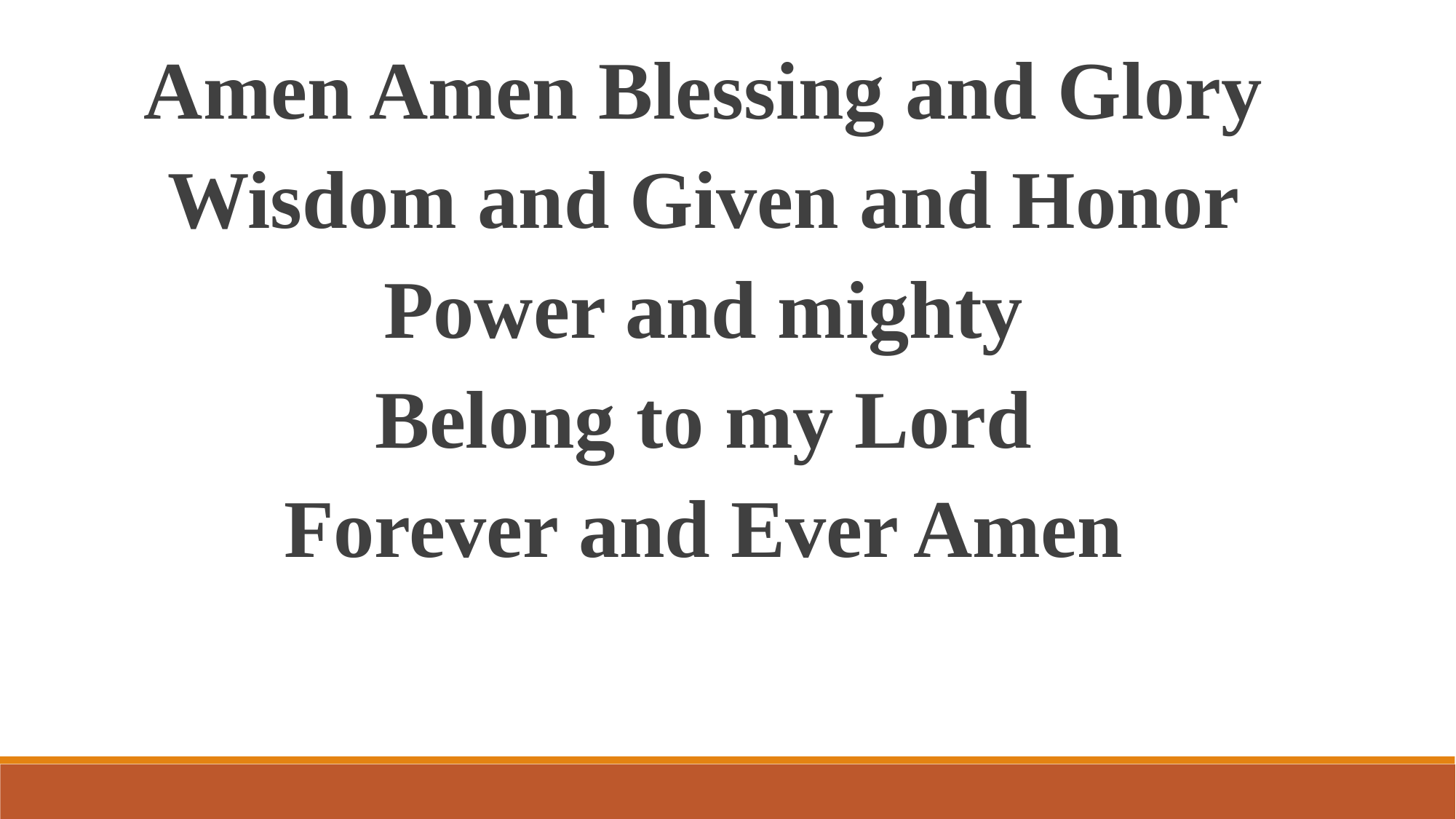

Amen Amen Blessing and Glory
Wisdom and Given and Honor
Power and mighty
Belong to my Lord
Forever and Ever Amen